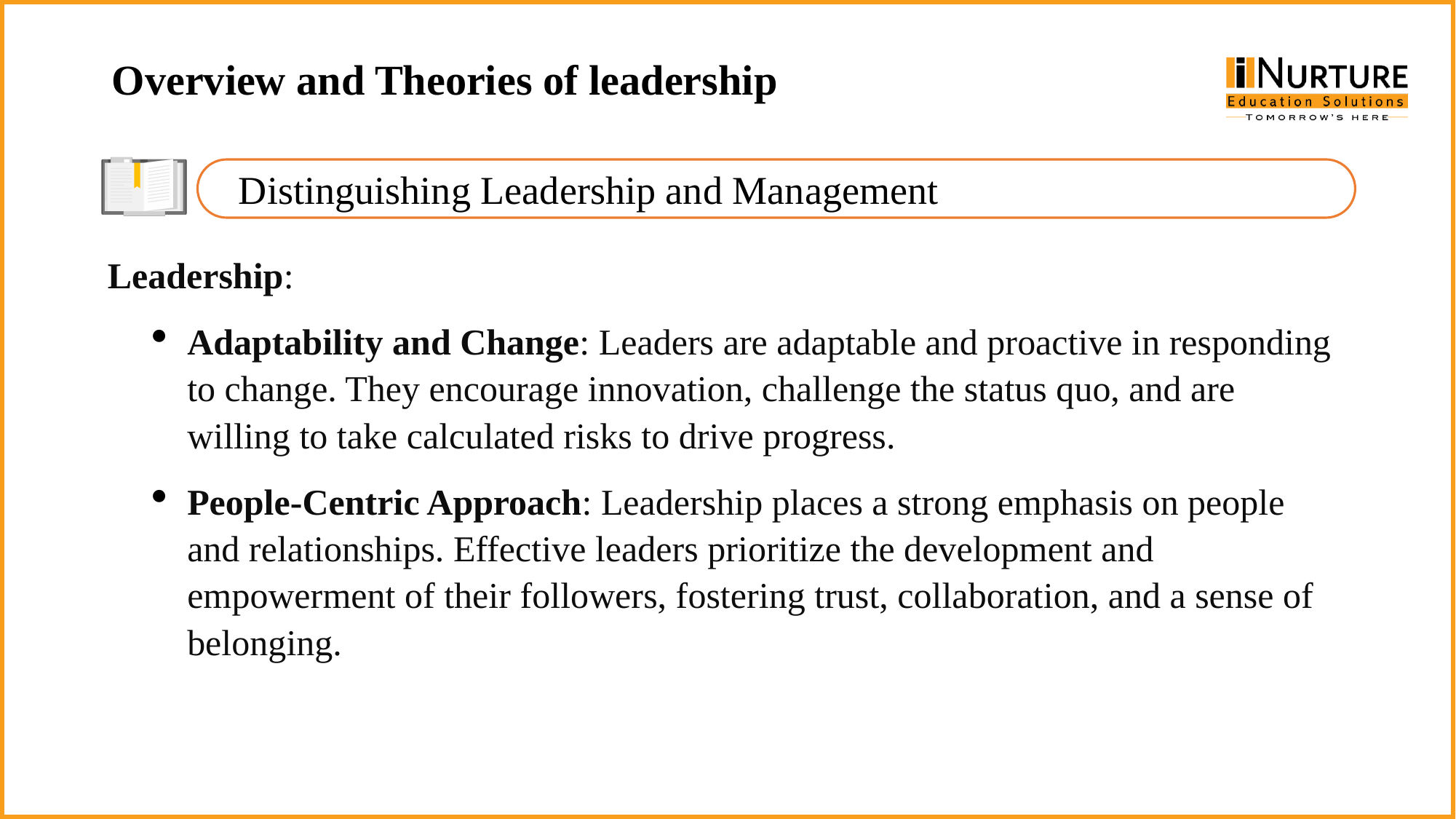

Overview and Theories of leadership

Distinguishing Leadership and Management

 Leadership:
Adaptability and Change: Leaders are adaptable and proactive in responding to change. They encourage innovation, challenge the status quo, and are willing to take calculated risks to drive progress.
People-Centric Approach: Leadership places a strong emphasis on people and relationships. Effective leaders prioritize the development and empowerment of their followers, fostering trust, collaboration, and a sense of belonging.